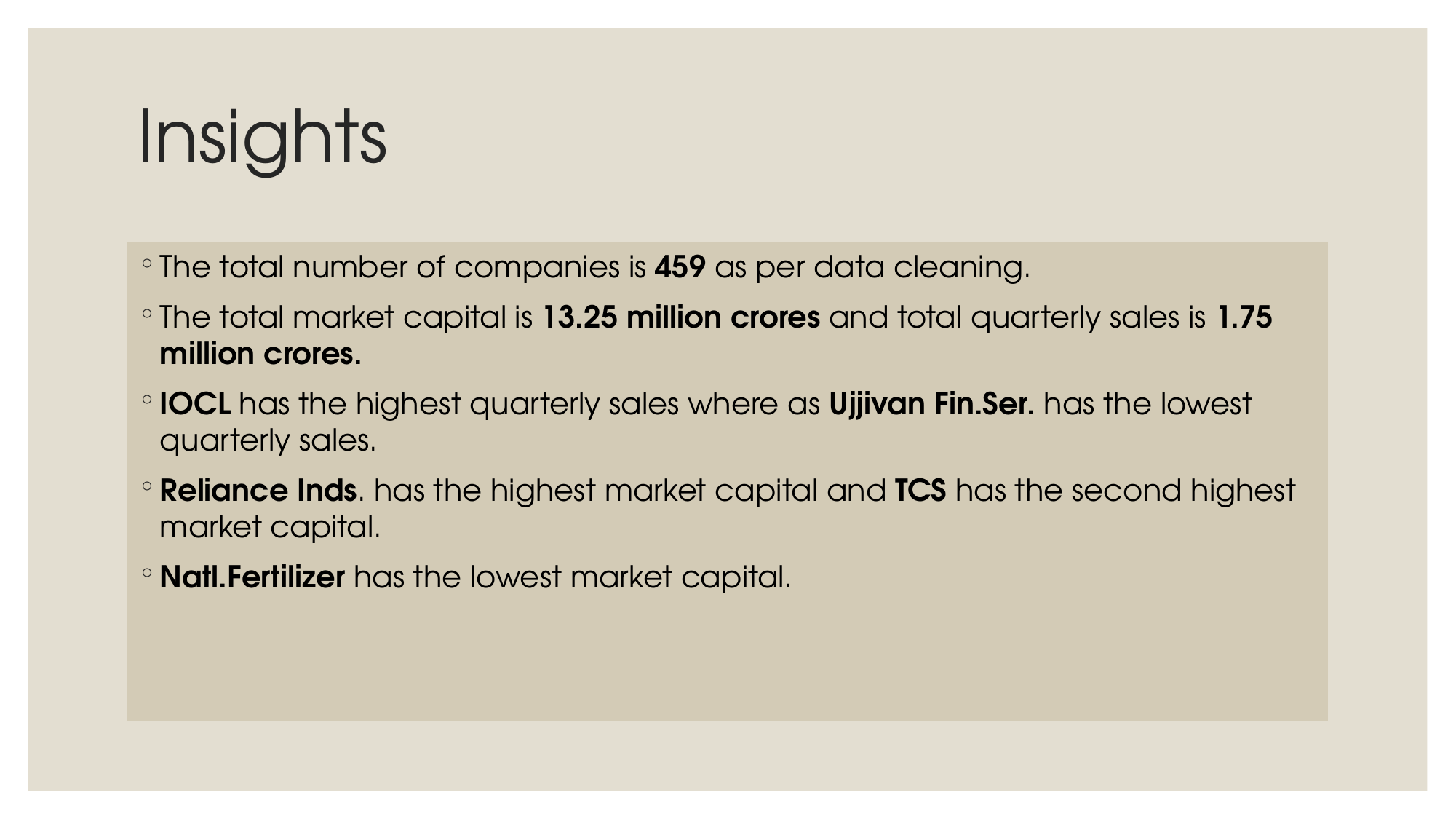

# Insights
The total number of companies is 459 as per data cleaning.
The total market capital is 13.25 million crores and total quarterly sales is 1.75 million crores.
IOCL has the highest quarterly sales where as Ujjivan Fin.Ser. has the lowest quarterly sales.
Reliance Inds. has the highest market capital and TCS has the second highest market capital.
Natl.Fertilizer has the lowest market capital.